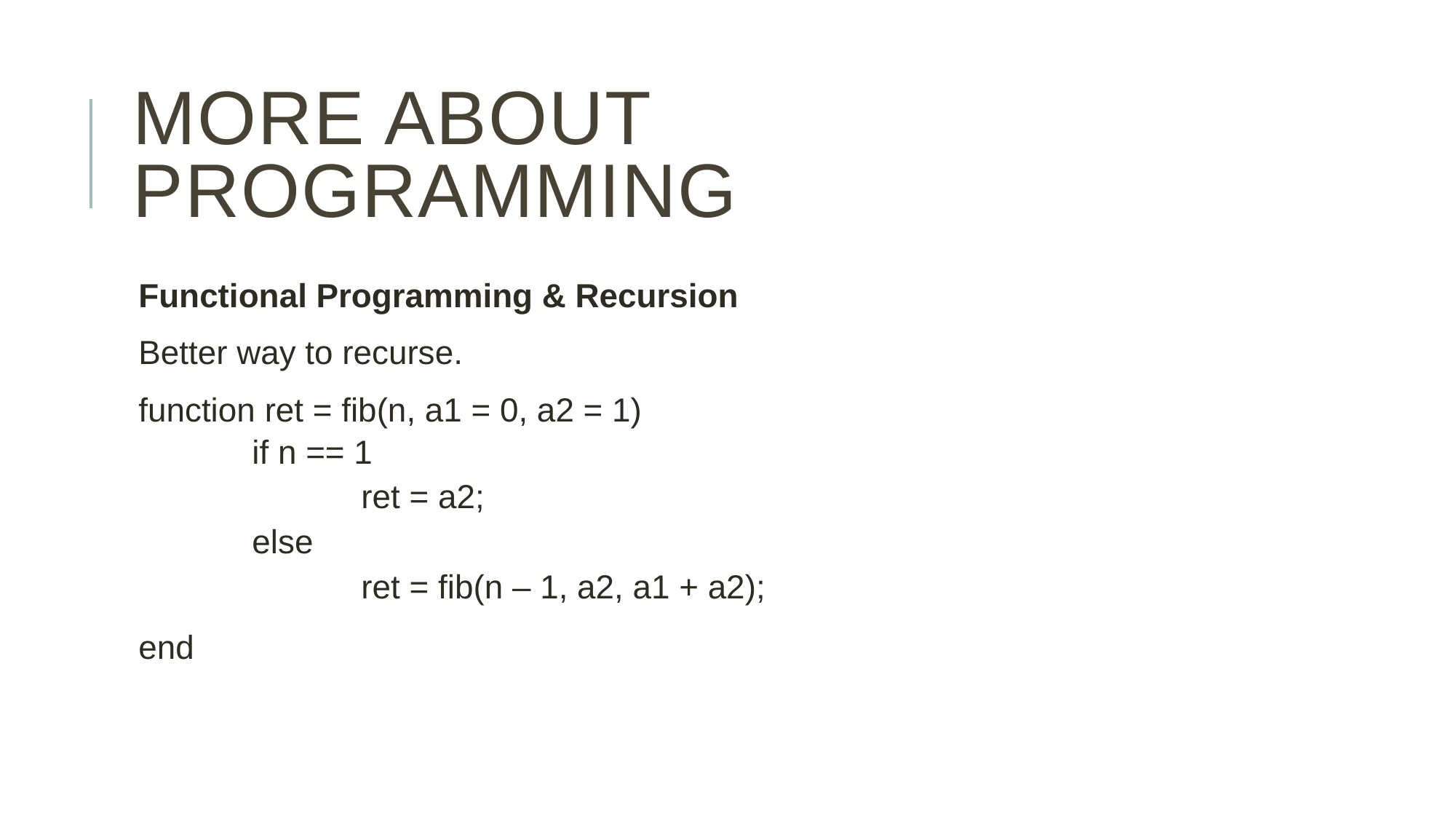

# MORE ABOUT PROGRAMMING
Functional Programming & Recursion
Better way to recurse.
function ret = fib(n, a1 = 0, a2 = 1)
	if n == 1
		ret = a2;
	else
		ret = fib(n – 1, a2, a1 + a2);
end